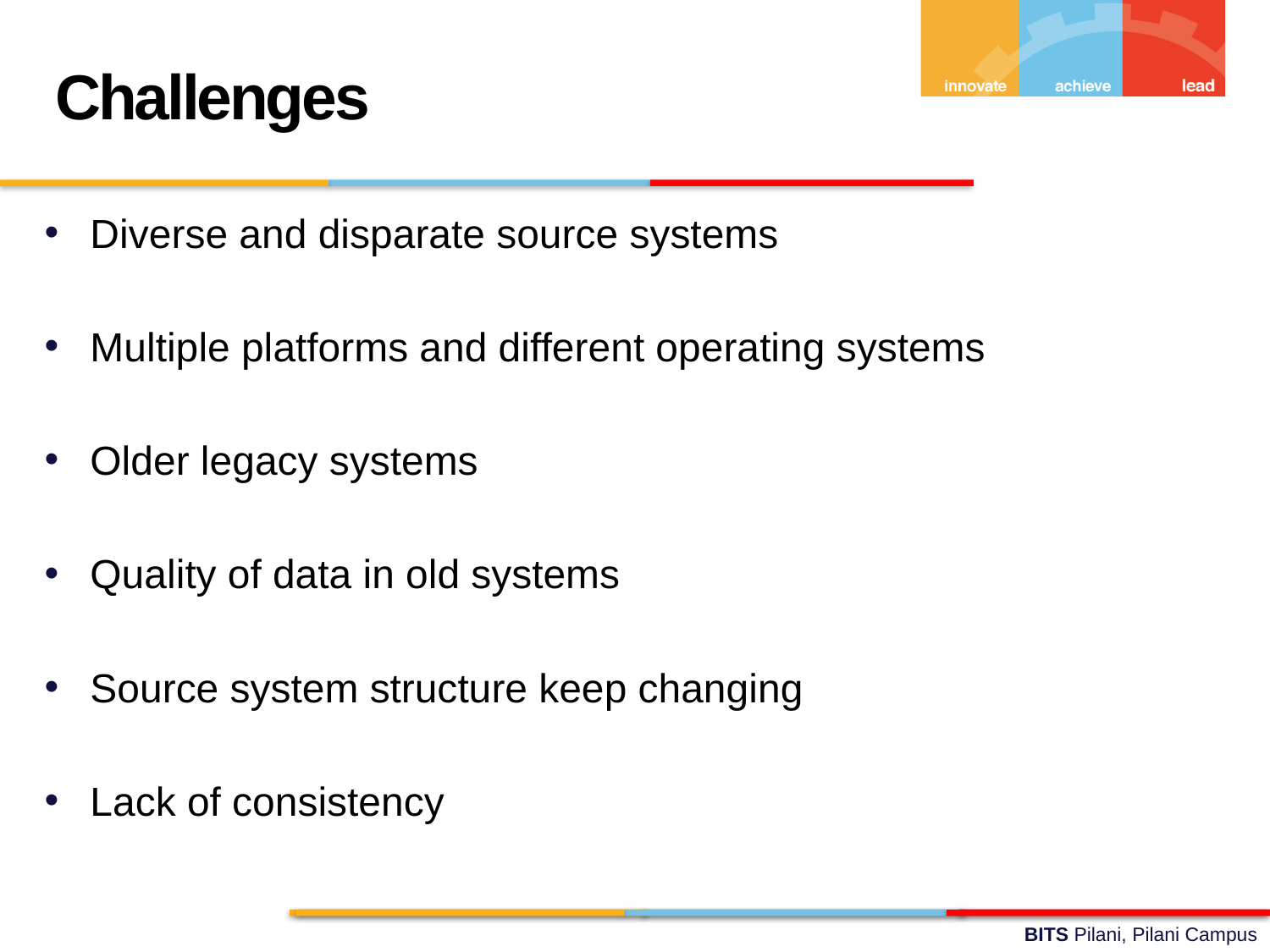

Challenges
Diverse and disparate source systems

Multiple platforms and different operating systems

Older legacy systems

Quality of data in old systems

Source system structure keep changing

Lack of consistency